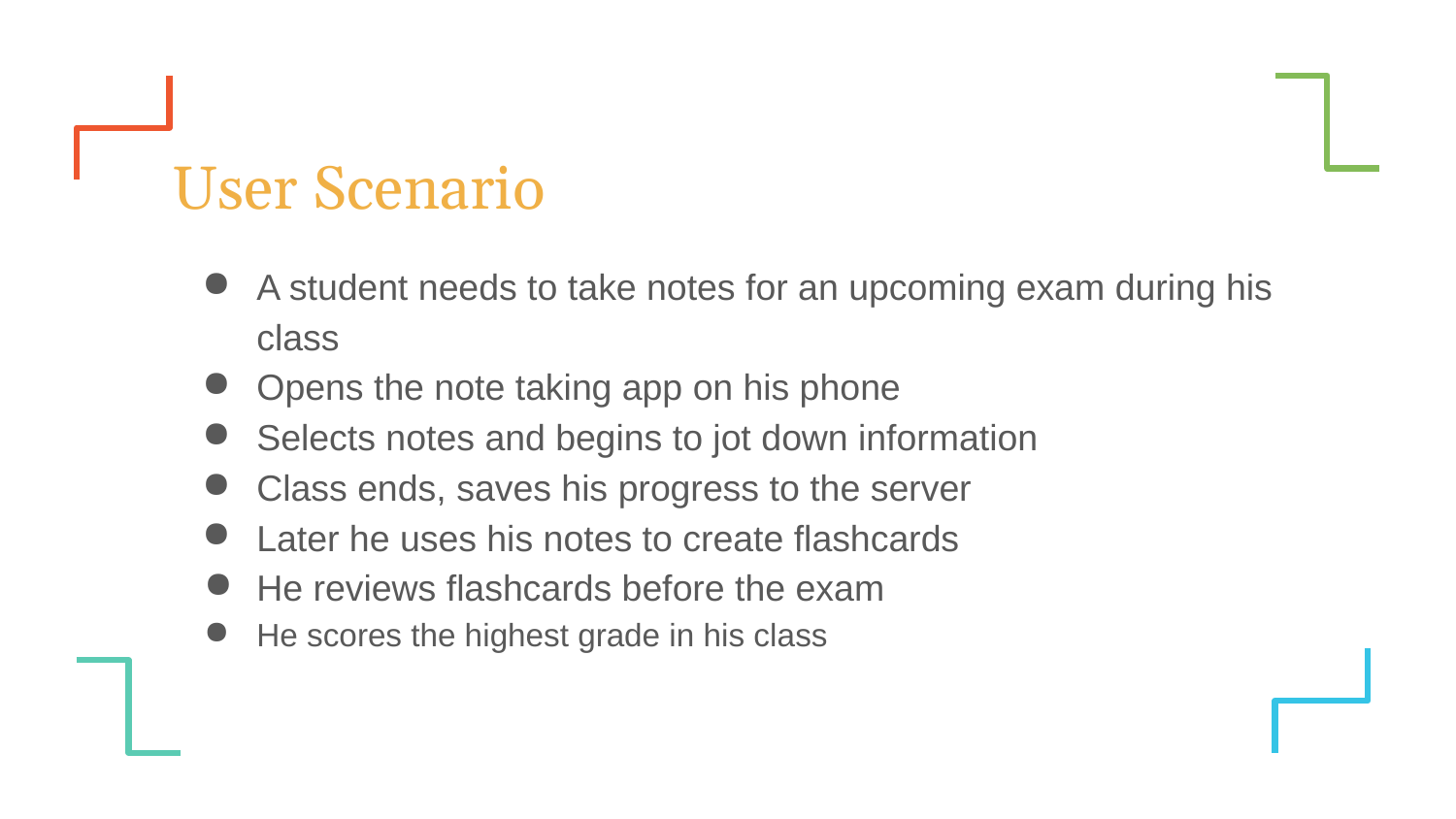

# User Scenario
A student needs to take notes for an upcoming exam during his class
Opens the note taking app on his phone
Selects notes and begins to jot down information
Class ends, saves his progress to the server
Later he uses his notes to create flashcards
He reviews flashcards before the exam
He scores the highest grade in his class